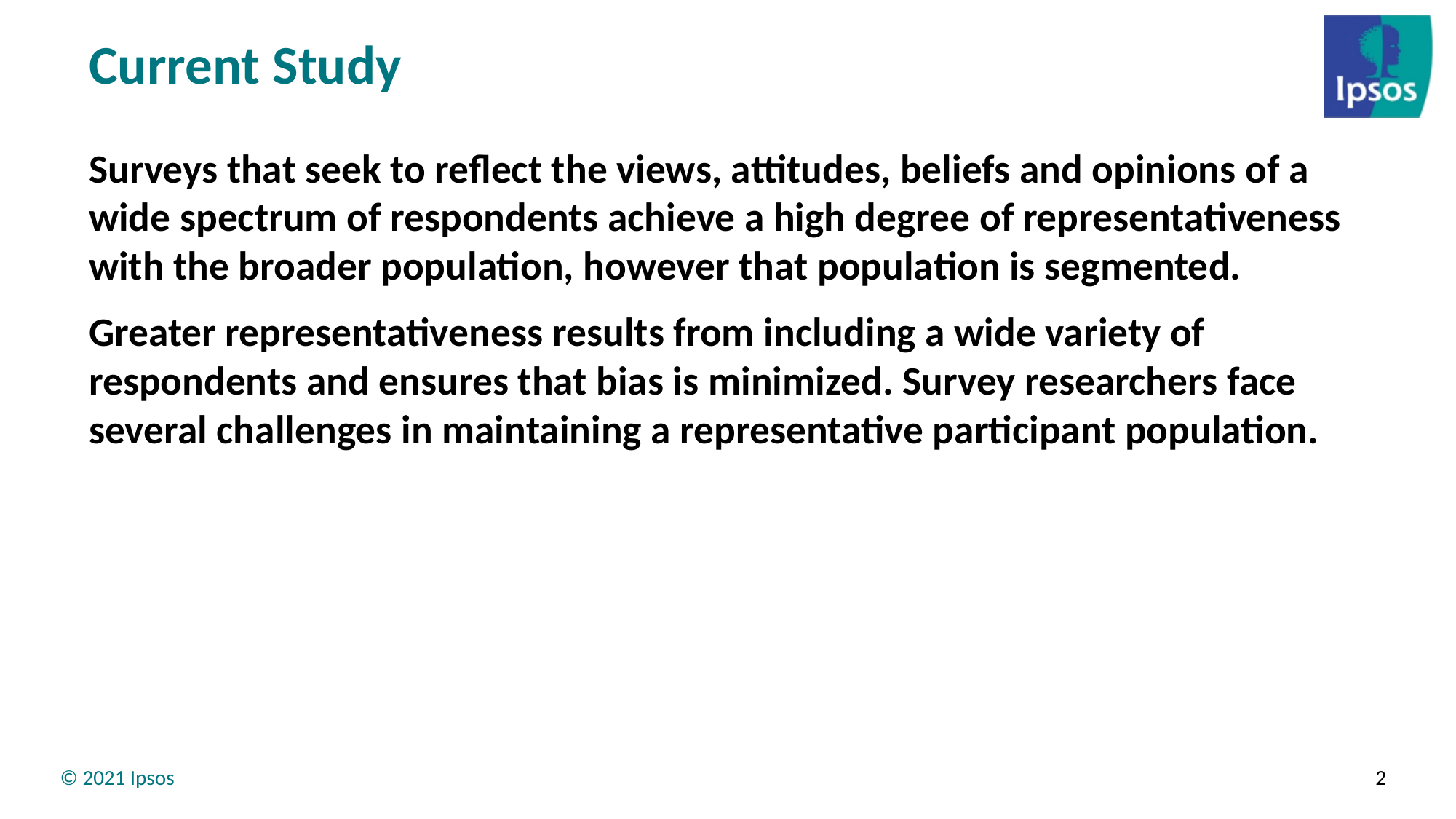

# Current Study
Surveys that seek to reflect the views, attitudes, beliefs and opinions of a wide spectrum of respondents achieve a high degree of representativeness with the broader population, however that population is segmented.
Greater representativeness results from including a wide variety of respondents and ensures that bias is minimized. Survey researchers face several challenges in maintaining a representative participant population.